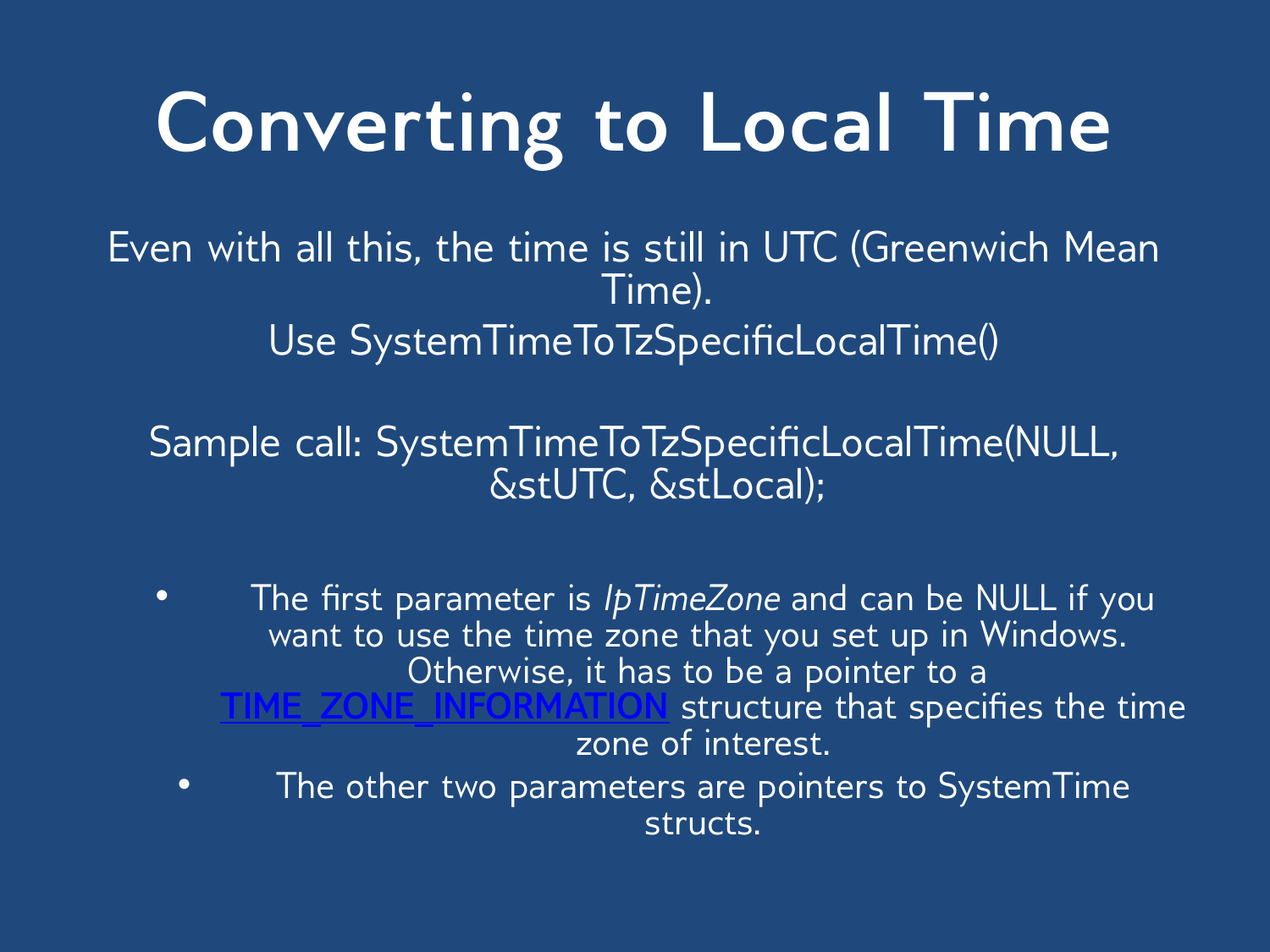

# Converting to Local Time
Even with all this, the time is still in UTC (Greenwich Mean Time).
Use SystemTimeToTzSpecificLocalTime()

Sample call: SystemTimeToTzSpecificLocalTime(NULL, &stUTC, &stLocal);

The first parameter is lpTimeZone and can be NULL if you want to use the time zone that you set up in Windows.  Otherwise, it has to be a pointer to a TIME_ZONE_INFORMATION structure that specifies the time zone of interest.
The other two parameters are pointers to SystemTime structs.